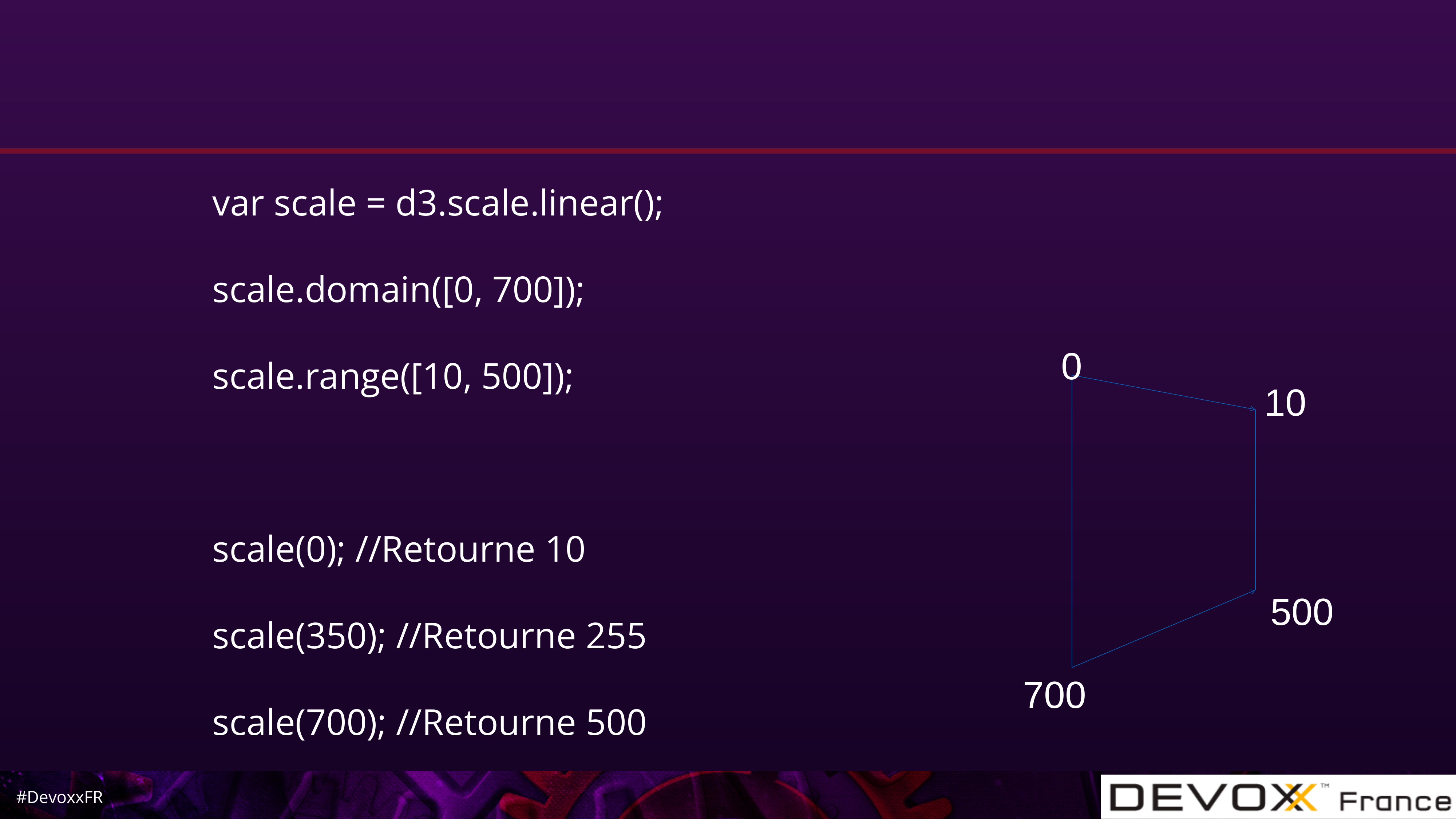

#
var scale = d3.scale.linear();
scale.domain([0, 700]);
scale.range([10, 500]);

scale(0); //Retourne 10
scale(350); //Retourne 255
scale(700); //Retourne 500
0
10
500
700